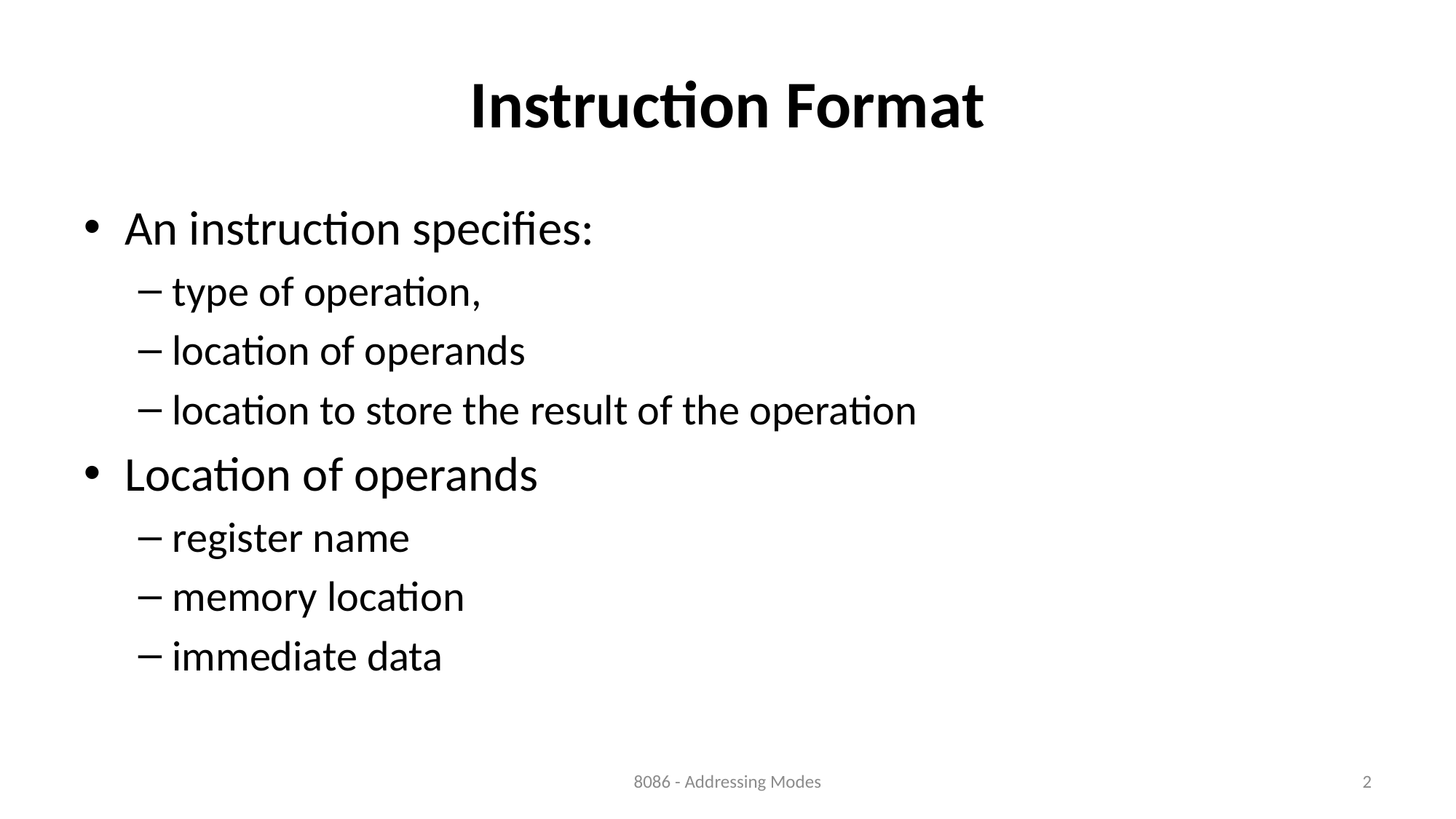

# Instruction Format
An instruction specifies:
type of operation,
location of operands
location to store the result of the operation
Location of operands
register name
memory location
immediate data

8086 - Addressing Modes
2